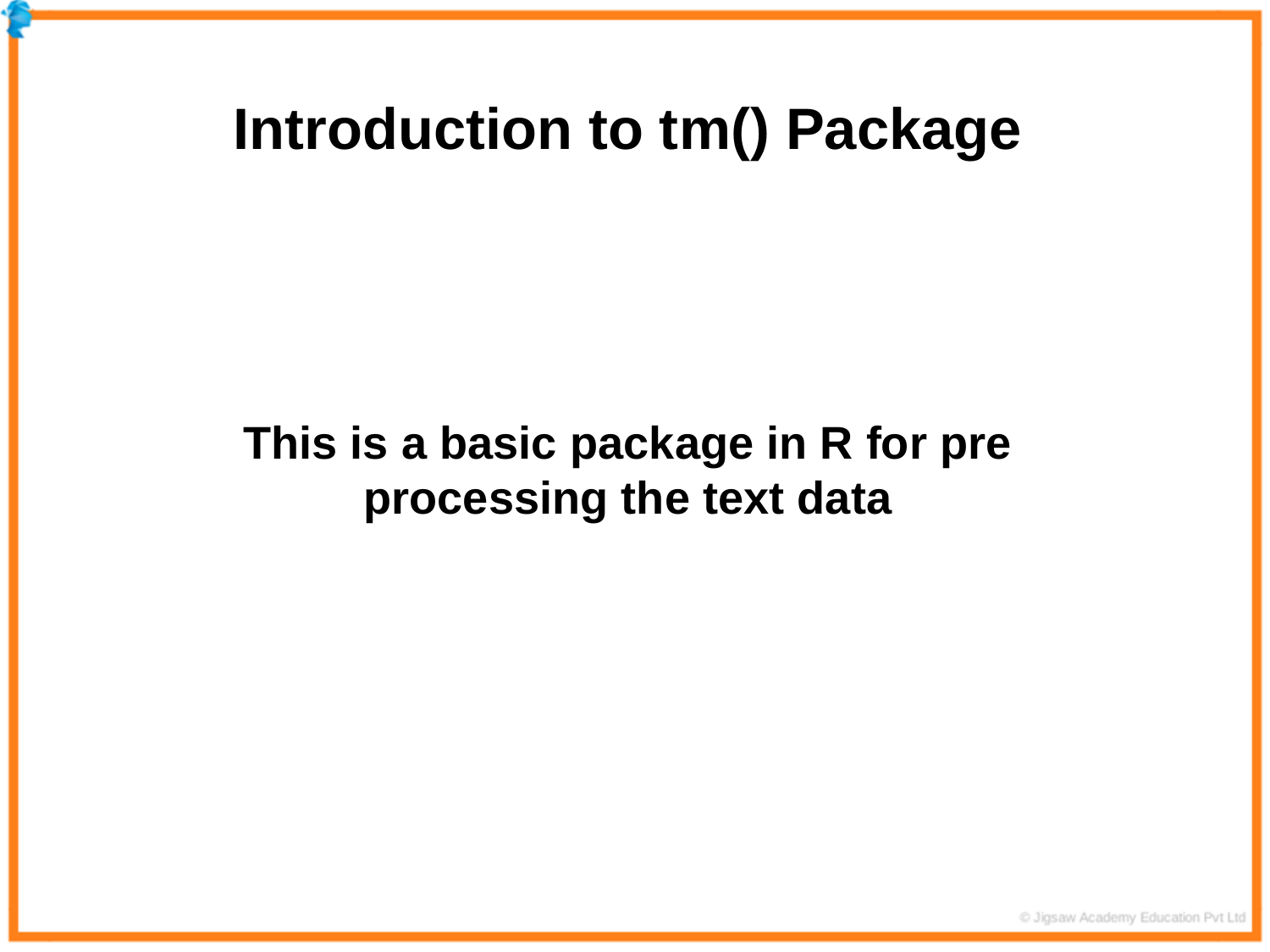

Introduction to tm() Package
# This is a basic package in R for pre processing the text data